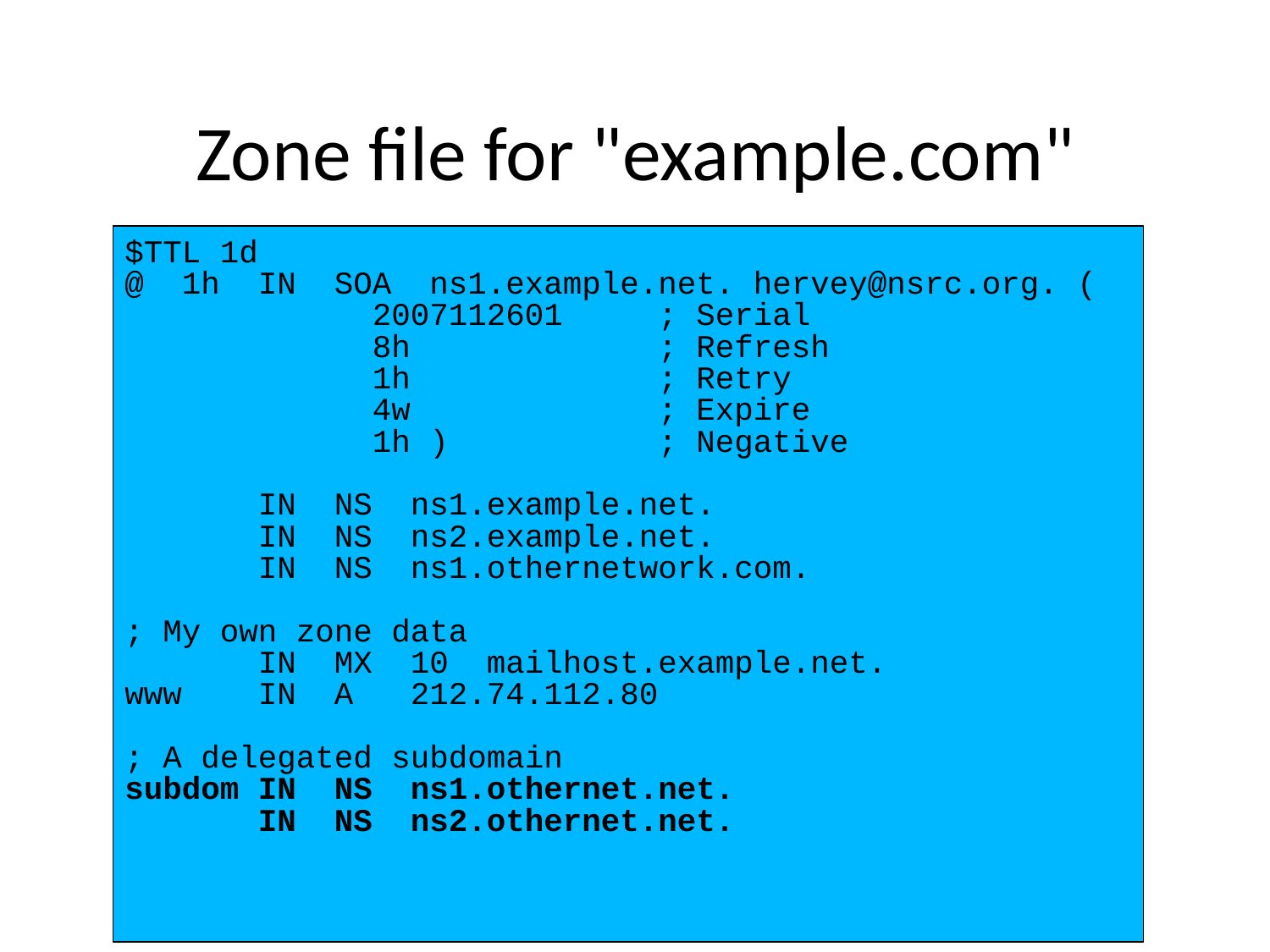

# Zone file for "example.com"
$TTL 1d
@  1h  IN  SOA  ns1.example.net. hervey@nsrc.org. (
             2007112601     ; Serial
             8h             ; Refresh
             1h             ; Retry
             4w             ; Expire
             1h )           ; Negative

       IN  NS  ns1.example.net.
       IN  NS  ns2.example.net.
       IN  NS  ns1.othernetwork.com.

; My own zone data
       IN  MX  10  mailhost.example.net.
www    IN  A   212.74.112.80

; A delegated subdomain
subdom IN  NS  ns1.othernet.net.
       IN  NS  ns2.othernet.net.